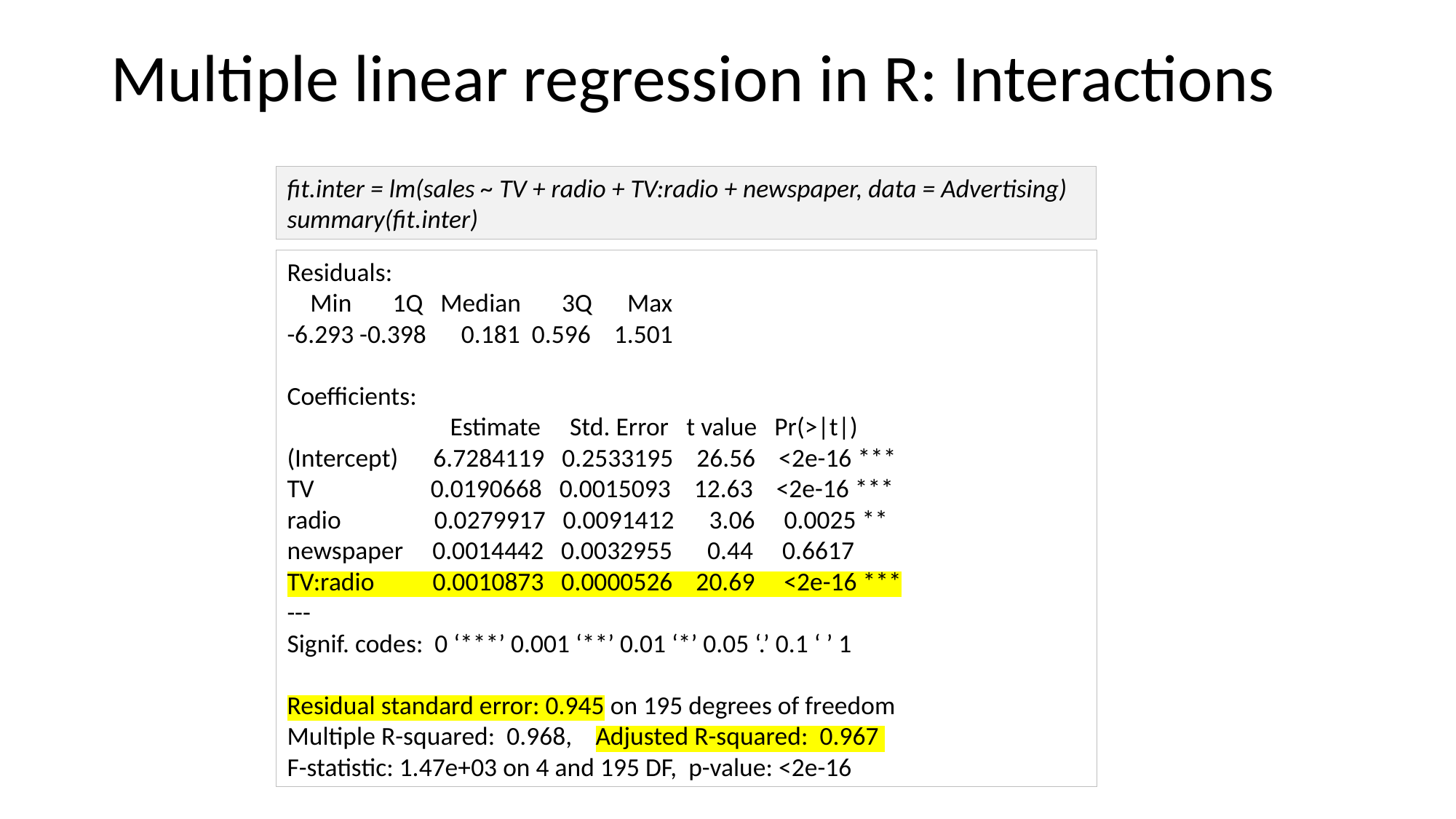

# Multiple linear regression in R: Interactions
fit.inter = lm(sales ~ TV + radio + TV:radio + newspaper, data = Advertising)
summary(fit.inter)
Residuals:
    Min       1Q   Median       3Q      Max
-6.293 -0.398      0.181  0.596    1.501

Coefficients:
                            Estimate     Std. Error   t value   Pr(>|t|)
(Intercept)      6.7284119   0.2533195    26.56    <2e-16 ***
TV                    0.0190668   0.0015093    12.63    <2e-16 ***
radio                0.0279917   0.0091412      3.06     0.0025 **
newspaper     0.0014442   0.0032955      0.44     0.6617
TV:radio          0.0010873   0.0000526    20.69     <2e-16 ***
---
Signif. codes:  0 ‘***’ 0.001 ‘**’ 0.01 ‘*’ 0.05 ‘.’ 0.1 ‘ ’ 1

Residual standard error: 0.945 on 195 degrees of freedom
Multiple R-squared:  0.968,    Adjusted R-squared:  0.967
F-statistic: 1.47e+03 on 4 and 195 DF,  p-value: <2e-16